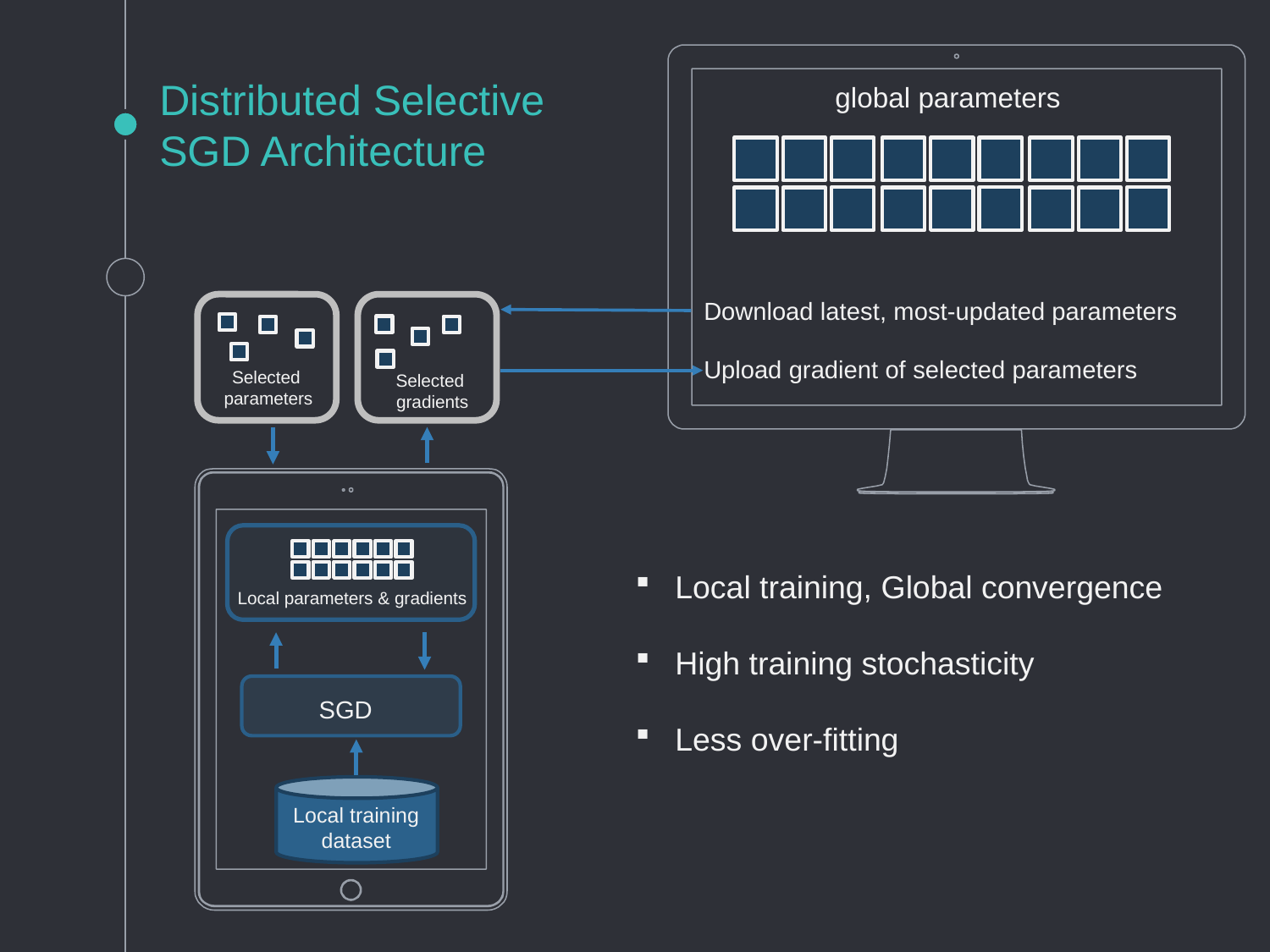

global parameters
# Distributed Selective SGD Architecture

Download latest, most-updated parameters

Upload gradient of selected parameters

Selected
parameters
Selected
gradients

Local training, Global convergence

High training stochasticity

Less over-fitting

Local parameters & gradients

SGD

Local training dataset